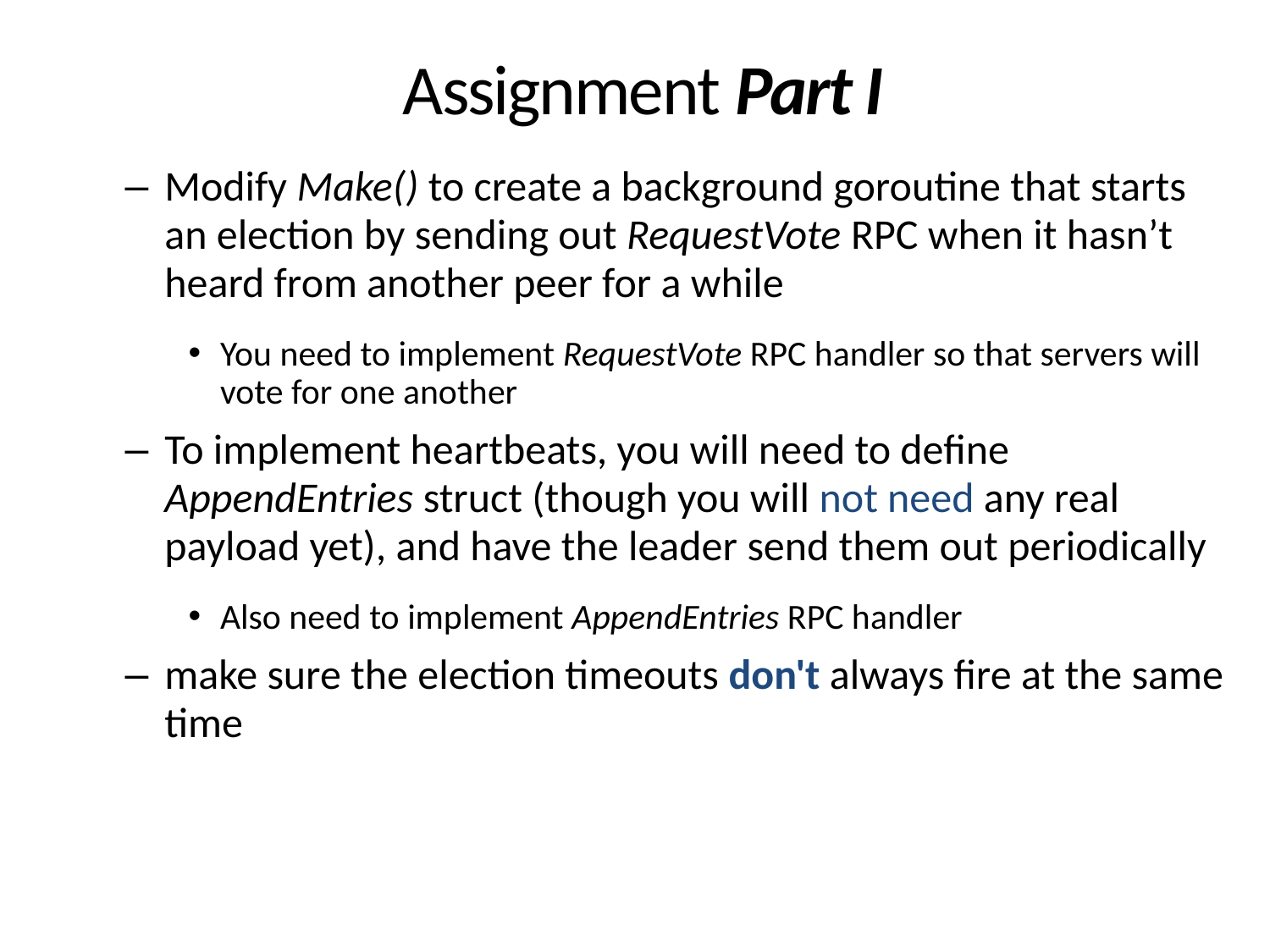

# Assignment Part I
Modify Make() to create a background goroutine that starts an election by sending out RequestVote RPC when it hasn’t heard from another peer for a while
You need to implement RequestVote RPC handler so that servers will vote for one another
To implement heartbeats, you will need to define AppendEntries struct (though you will not need any real payload yet), and have the leader send them out periodically
Also need to implement AppendEntries RPC handler
make sure the election timeouts don't always fire at the same time